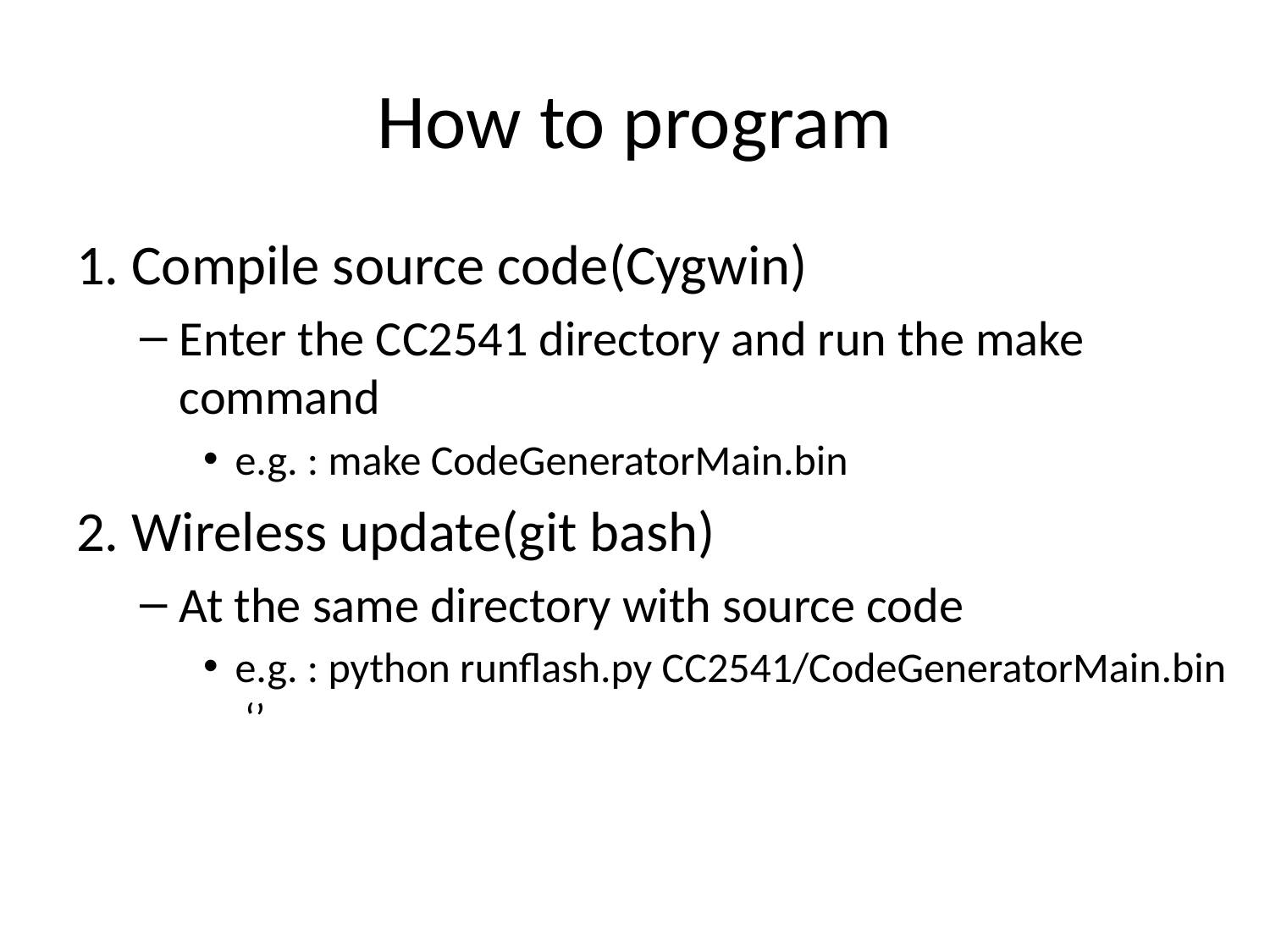

# How to program
1. Compile source code(Cygwin)
Enter the CC2541 directory and run the make command
e.g. : make CodeGeneratorMain.bin
2. Wireless update(git bash)
At the same directory with source code
e.g. : python runflash.py CC2541/CodeGeneratorMain.bin  ‘’